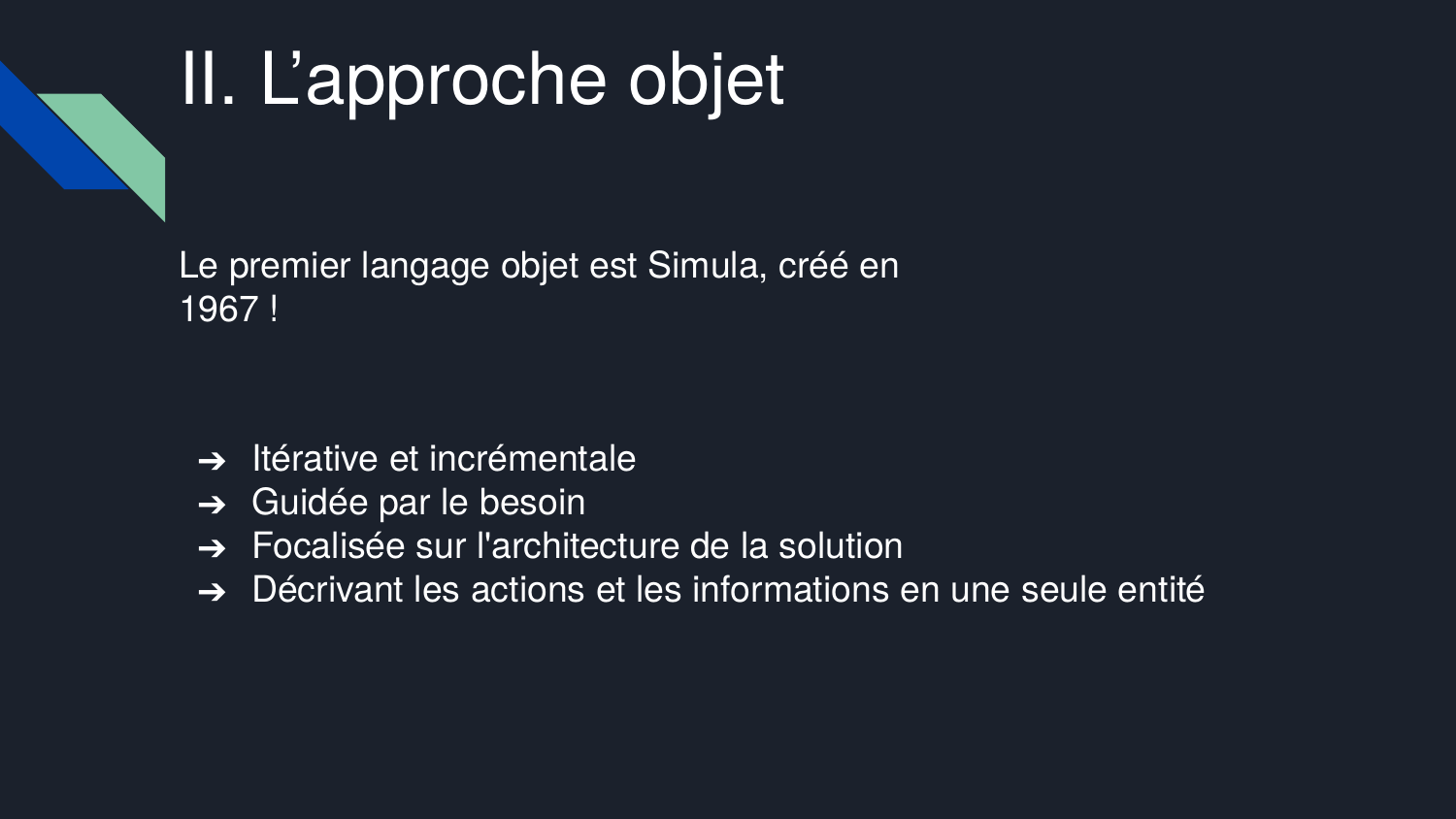

II. L’approche objet
Le premier langage objet est Simula, créé en 1967 !
Itérative et incrémentale
Guidée par le besoin
Focalisée sur l'architecture de la solution
Décrivant les actions et les informations en une seule entité